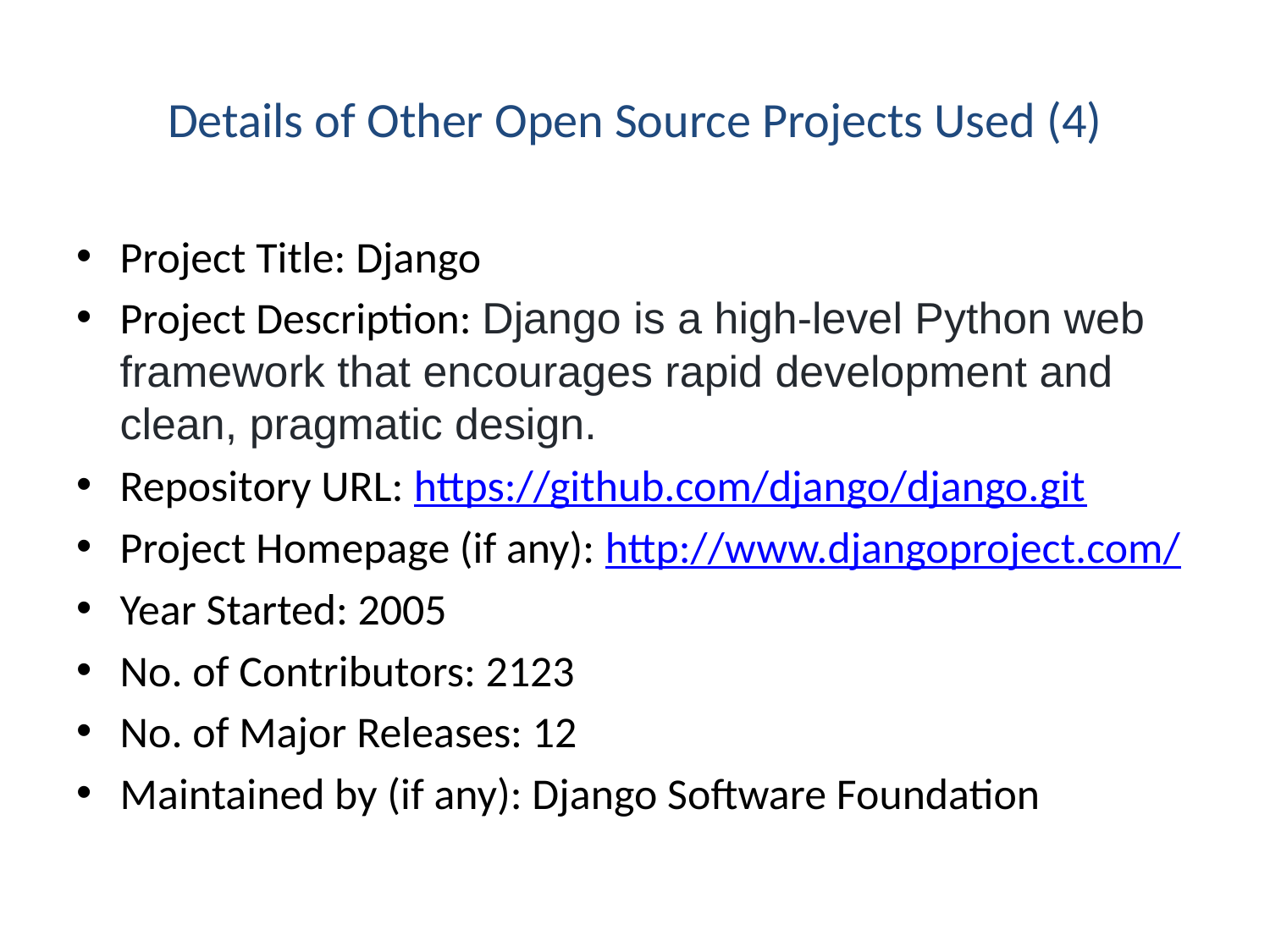

# Details of Other Open Source Projects Used (4)
Project Title: Django
Project Description: Django is a high-level Python web framework that encourages rapid development and clean, pragmatic design.
Repository URL: https://github.com/django/django.git
Project Homepage (if any): http://www.djangoproject.com/
Year Started: 2005
No. of Contributors: 2123
No. of Major Releases: 12
Maintained by (if any): Django Software Foundation